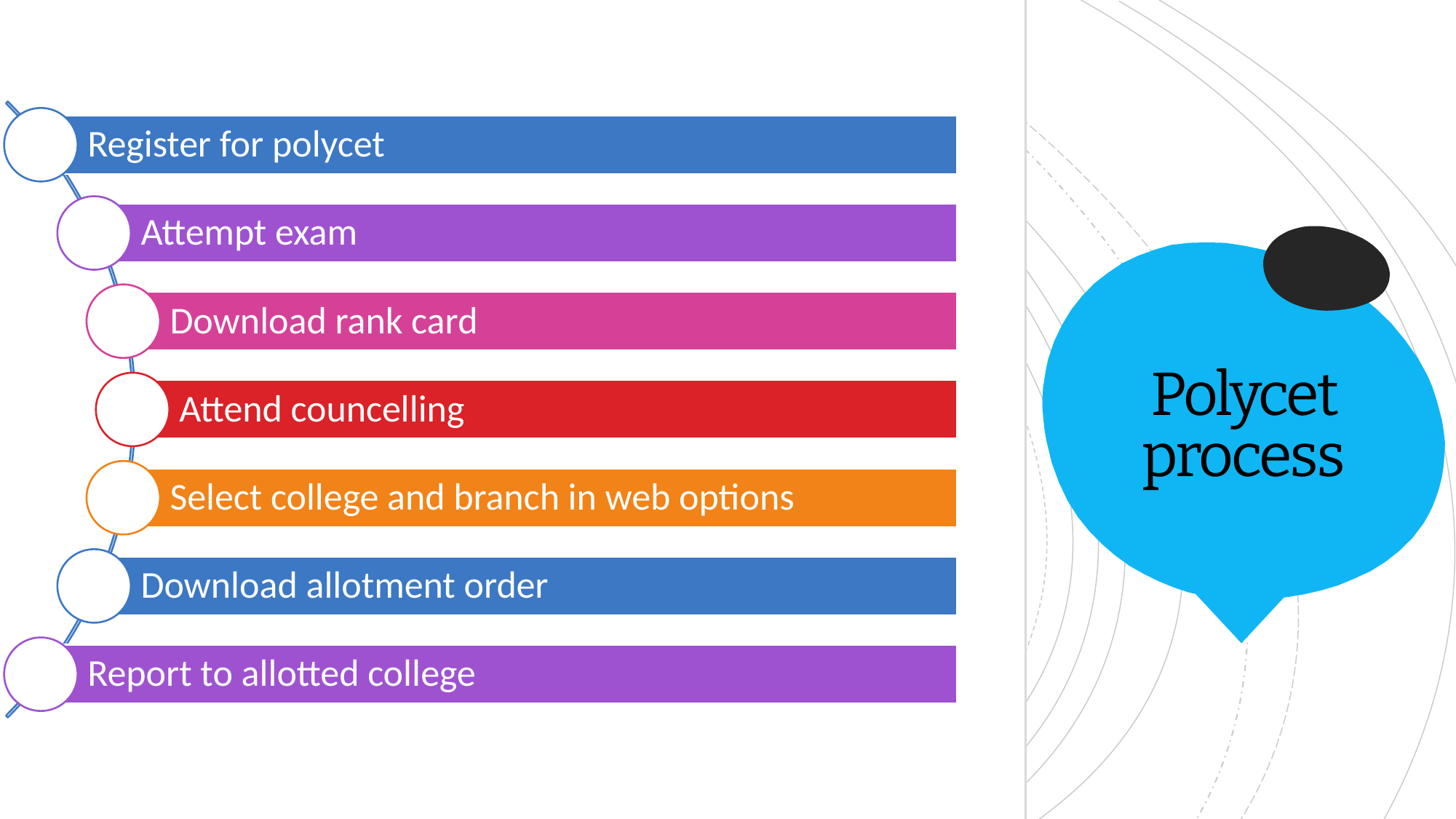

Register for polycet
Attempt exam
Download rank card
Attend councelling
Select college and branch in web options
Download allotment order
Report to allotted college
# Polycet process